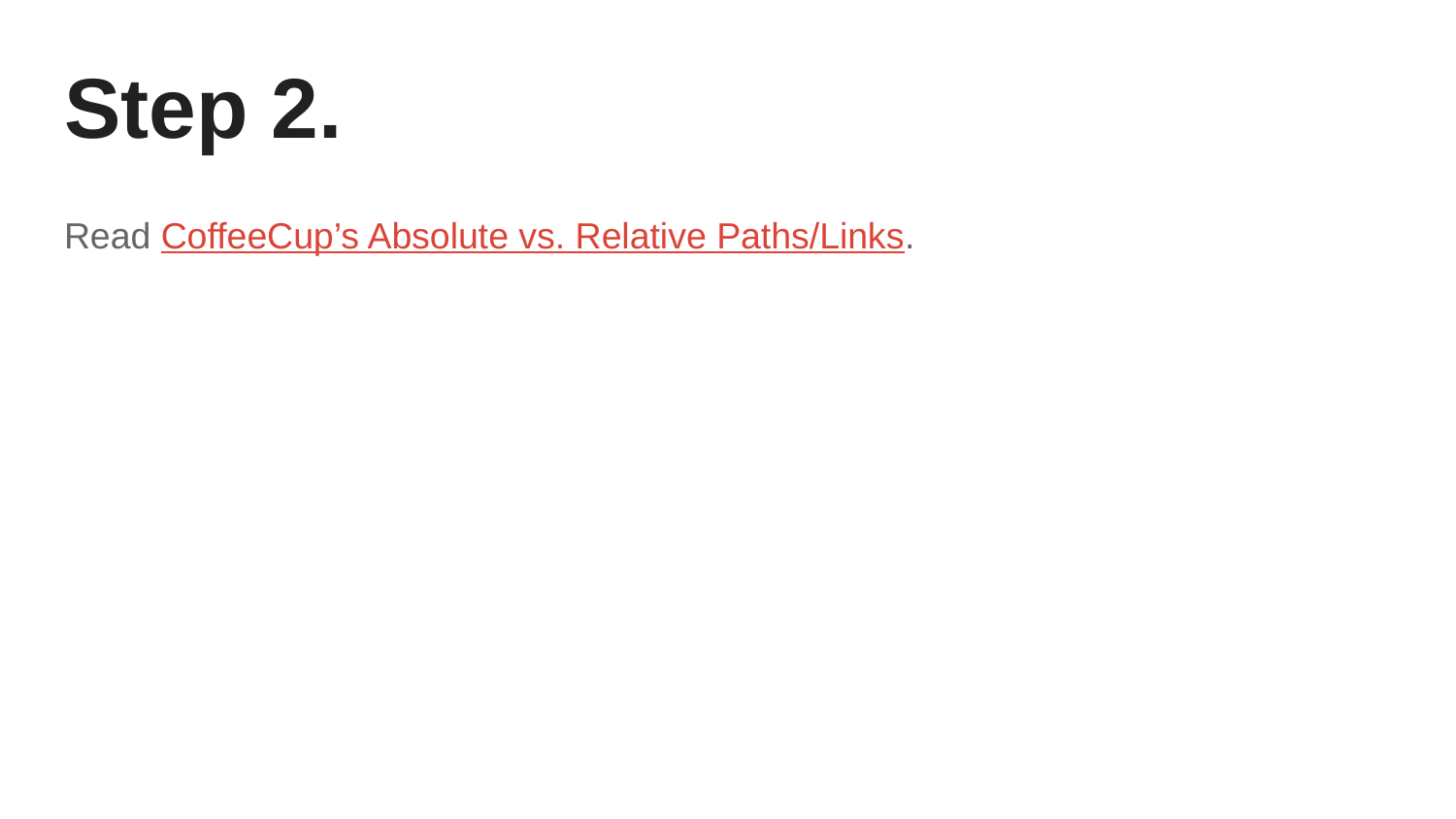

# Step 2.
Read CoffeeCup’s Absolute vs. Relative Paths/Links.